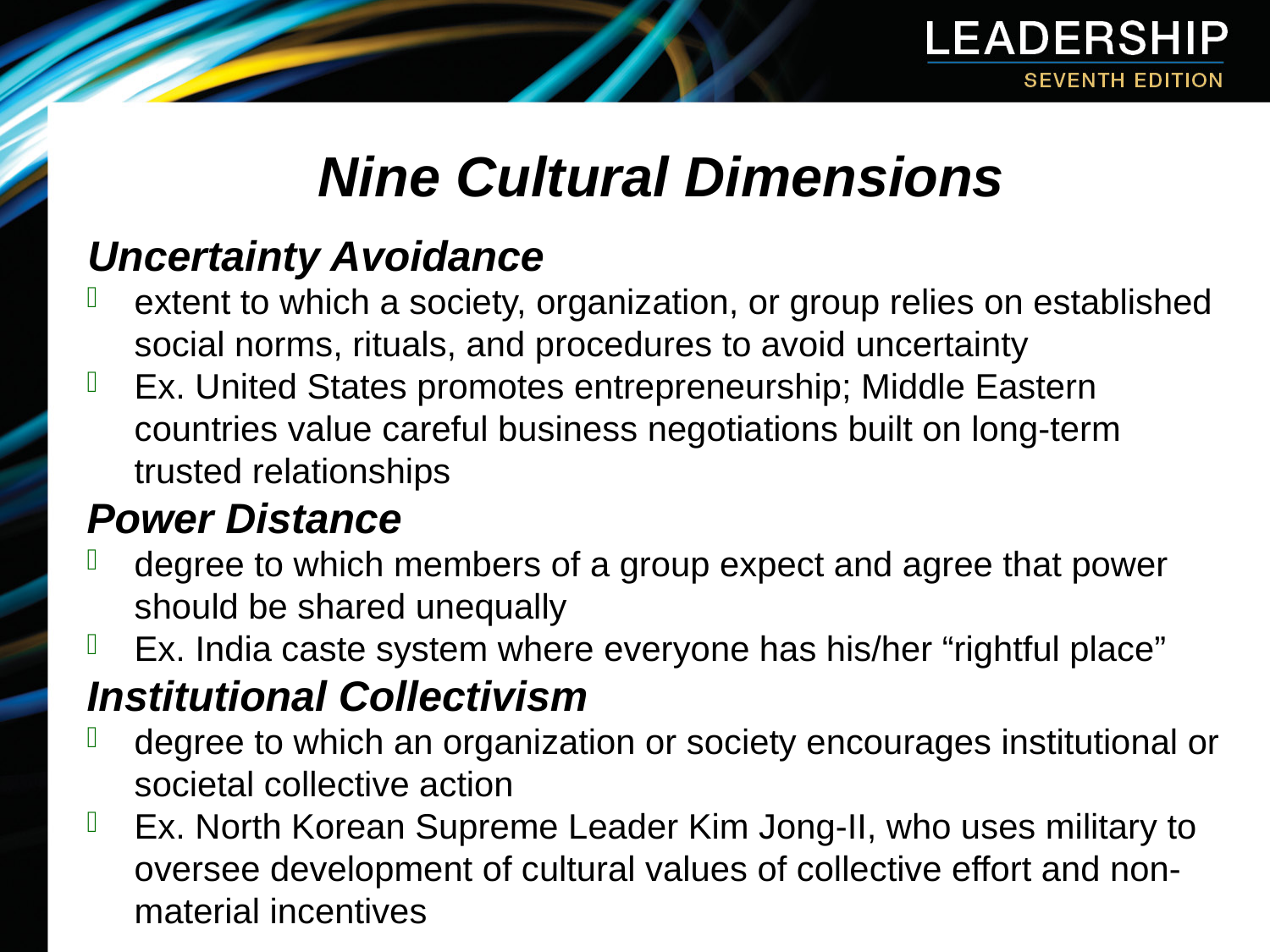

# Nine Cultural Dimensions
Uncertainty Avoidance
extent to which a society, organization, or group relies on established social norms, rituals, and procedures to avoid uncertainty
Ex. United States promotes entrepreneurship; Middle Eastern countries value careful business negotiations built on long-term trusted relationships
Power Distance
degree to which members of a group expect and agree that power should be shared unequally
Ex. India caste system where everyone has his/her “rightful place”
Institutional Collectivism
degree to which an organization or society encourages institutional or societal collective action
Ex. North Korean Supreme Leader Kim Jong-II, who uses military to oversee development of cultural values of collective effort and non-material incentives